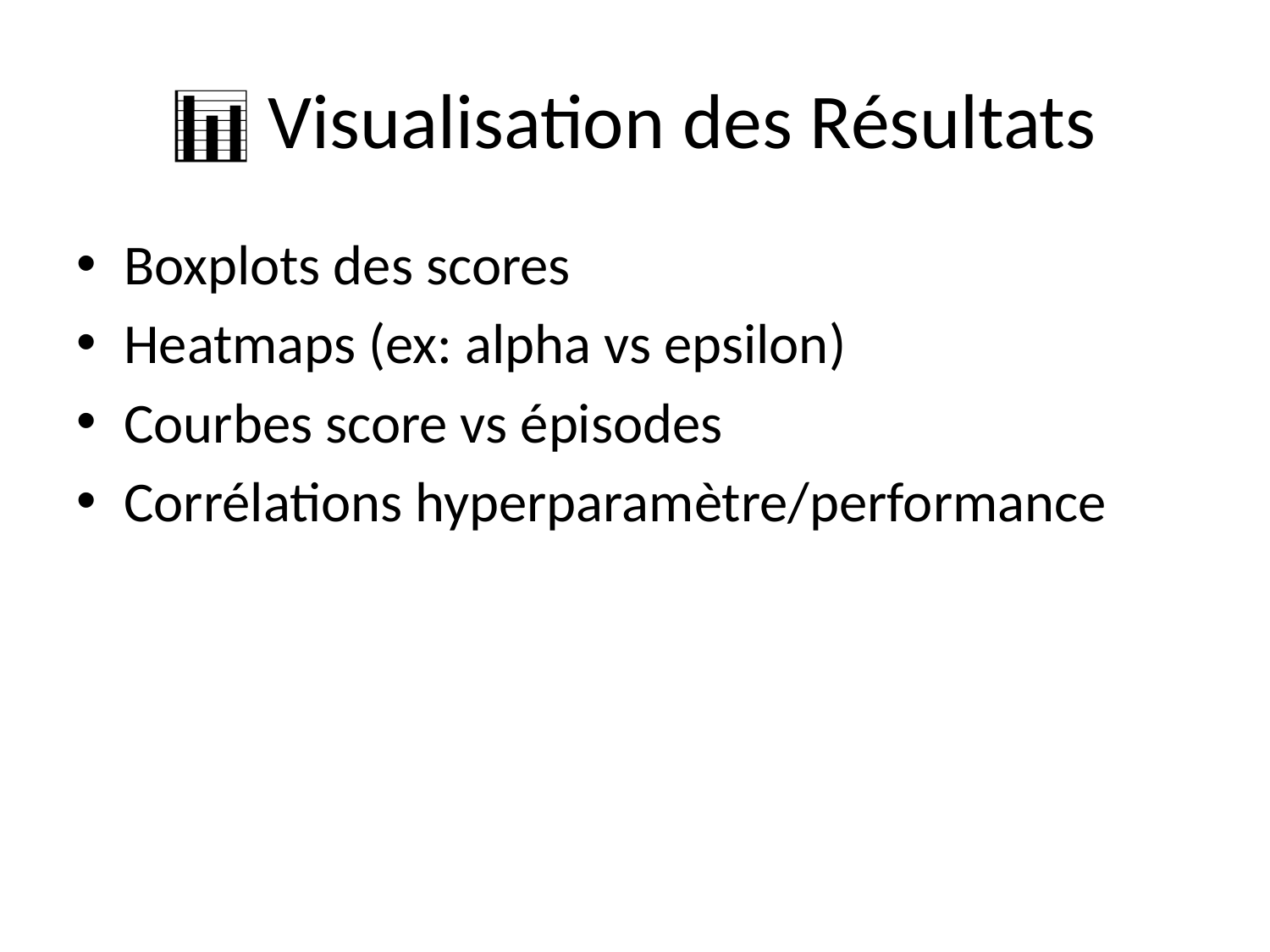

# 📊 Visualisation des Résultats
Boxplots des scores
Heatmaps (ex: alpha vs epsilon)
Courbes score vs épisodes
Corrélations hyperparamètre/performance